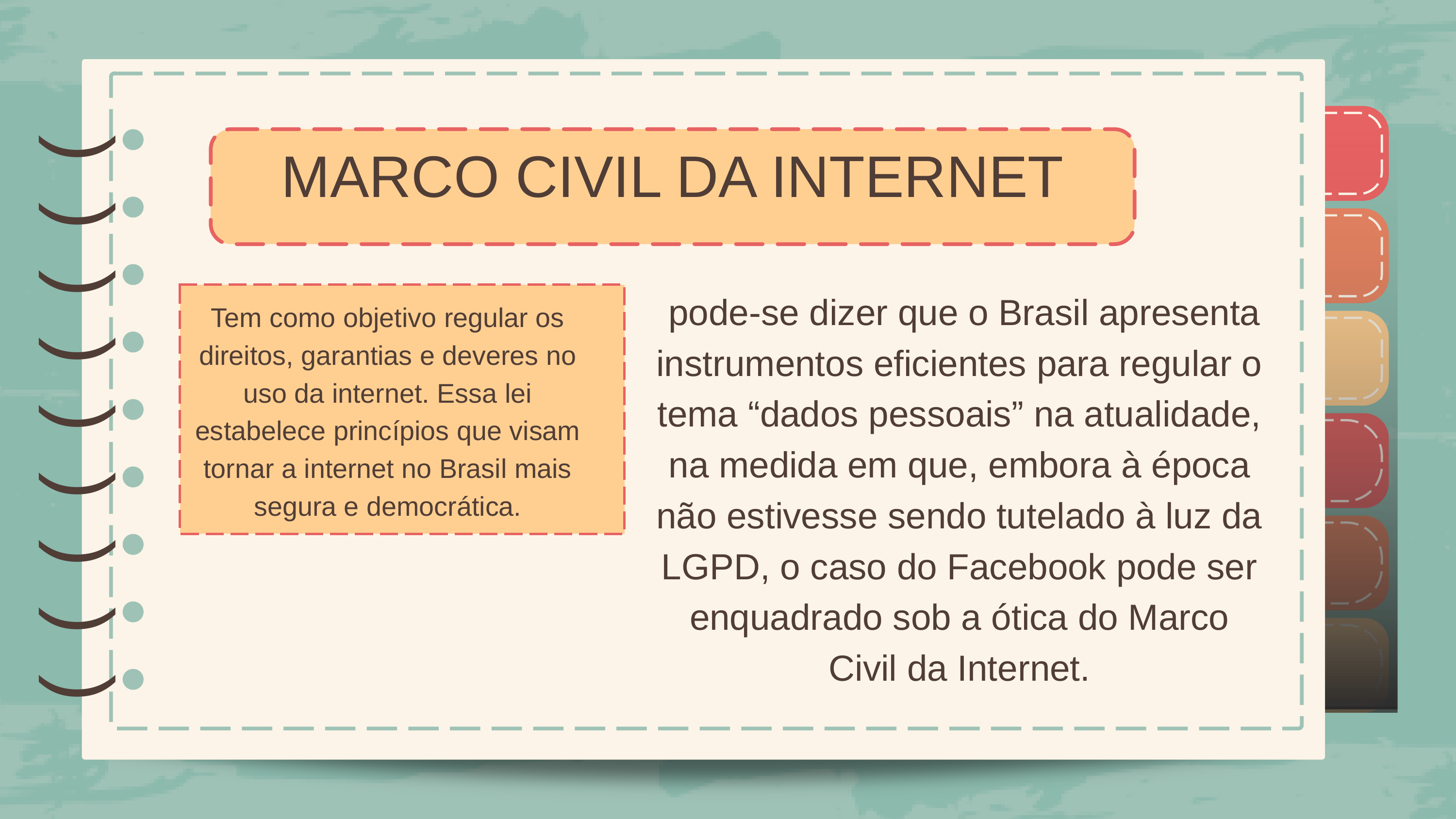

)
)
)
)
)
)
)
)
)

MARCO CIVIL DA INTERNET
)
)
)
)
)
)
)
)
)

 pode-se dizer que o Brasil apresenta instrumentos eficientes para regular o tema “dados pessoais” na atualidade, na medida em que, embora à época não estivesse sendo tutelado à luz da LGPD, o caso do Facebook pode ser enquadrado sob a ótica do Marco Civil da Internet.

Tem como objetivo regular os direitos, garantias e deveres no uso da internet. Essa lei estabelece princípios que visam tornar a internet no Brasil mais segura e democrática.